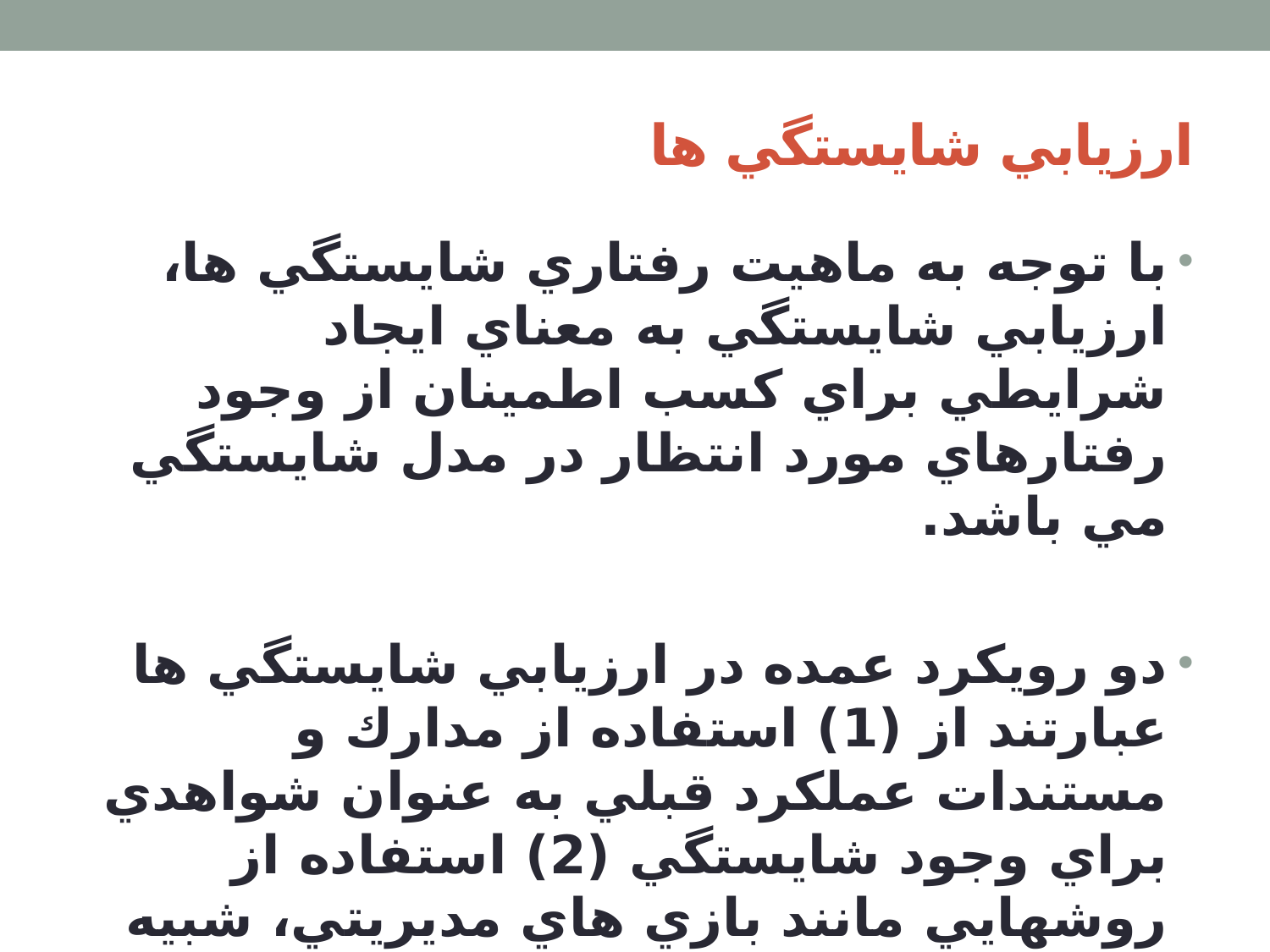

# ارزيابي شايستگي ها
با توجه به ماهيت رفتاري شايستگي ها، ارزيابي شايستگي به معناي ايجاد شرايطي براي كسب اطمينان از وجود رفتارهاي مورد انتظار در مدل شايستگي مي باشد.

دو رويكرد عمده در ارزيابي شايستگي ها عبارتند از (1) استفاده از مدارك و مستندات عملكرد قبلي به عنوان شواهدي براي وجود شايستگي (2) استفاده از روشهايي مانند بازي هاي مديريتي، شبيه سازها، و مطالعات موردي براي ارزيابي شايستگي ها در عمل.